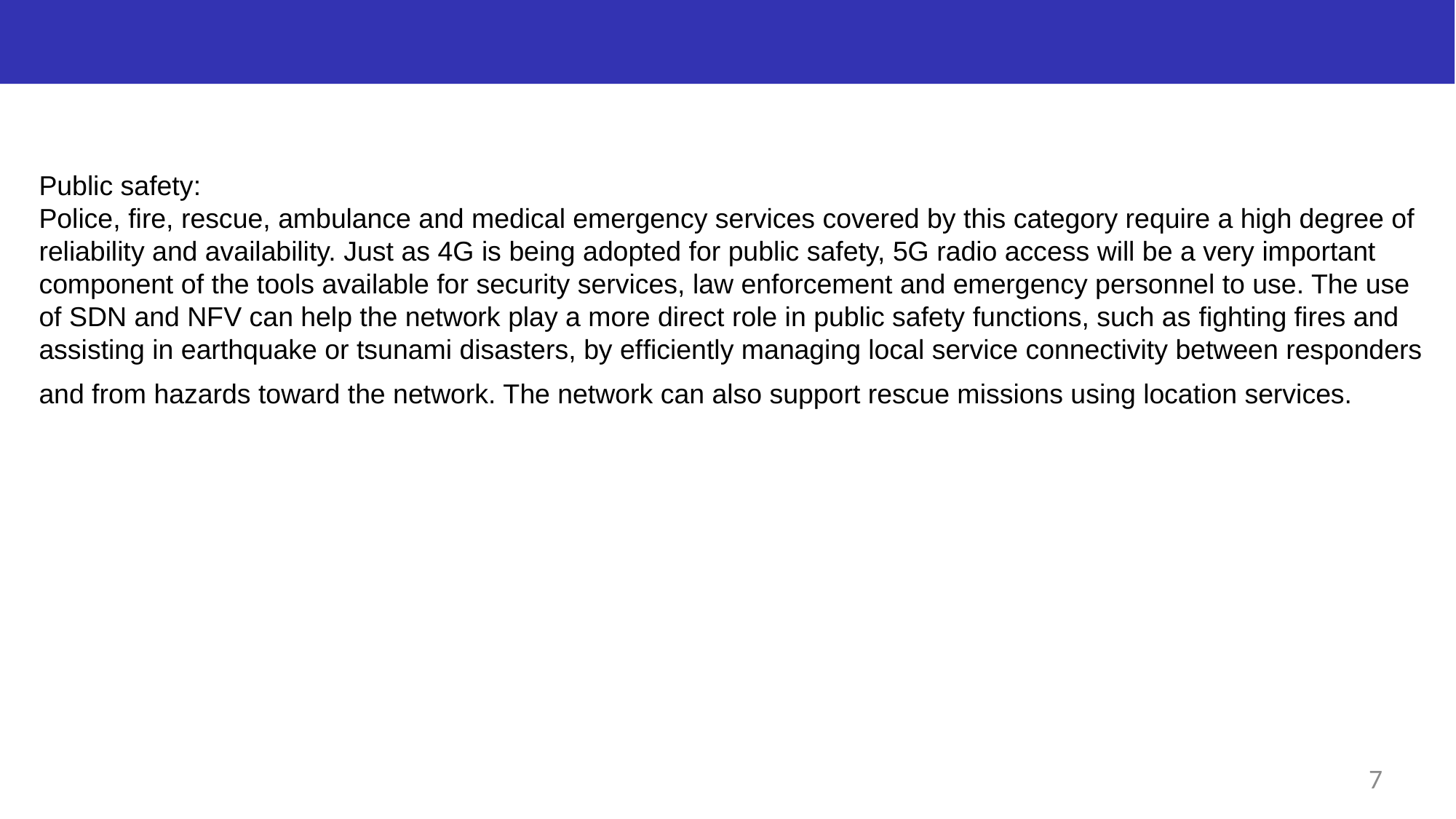

#
Public safety:
Police, fire, rescue, ambulance and medical emergency services covered by this category require a high degree of reliability and availability. Just as 4G is being adopted for public safety, 5G radio access will be a very important component of the tools available for security services, law enforcement and emergency personnel to use. The use of SDN and NFV can help the network play a more direct role in public safety functions, such as fighting fires and assisting in earthquake or tsunami disasters, by efficiently managing local service connectivity between responders and from hazards toward the network. The network can also support rescue missions using location services.
7